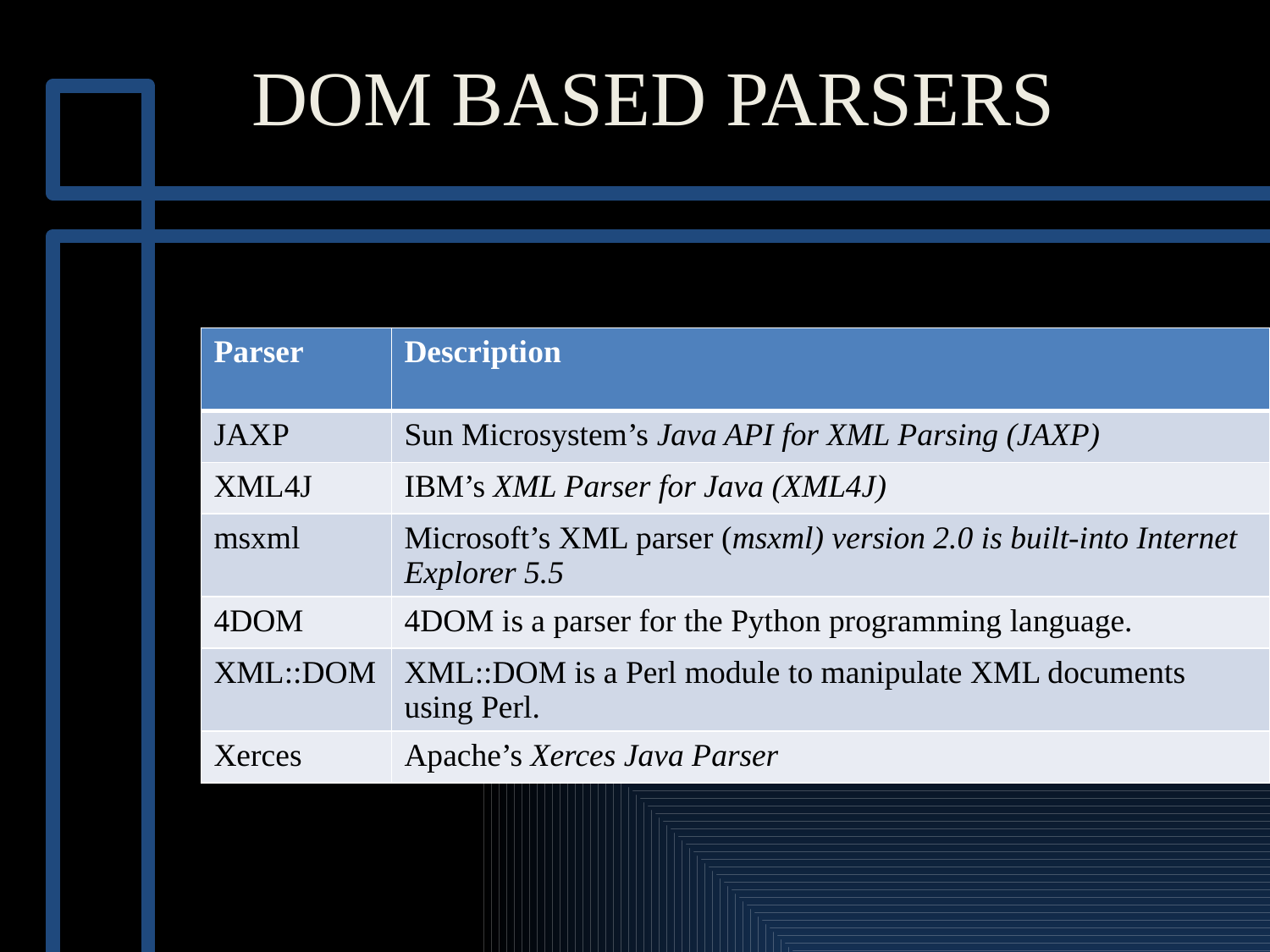

# DOM BASED PARSERS
| Parser | Description |
| --- | --- |
| JAXP | Sun Microsystem’s Java API for XML Parsing (JAXP) |
| XML4J | IBM’s XML Parser for Java (XML4J) |
| msxml | Microsoft’s XML parser (msxml) version 2.0 is built-into Internet Explorer 5.5 |
| 4DOM | 4DOM is a parser for the Python programming language. |
| XML::DOM | XML::DOM is a Perl module to manipulate XML documents using Perl. |
| Xerces | Apache’s Xerces Java Parser |